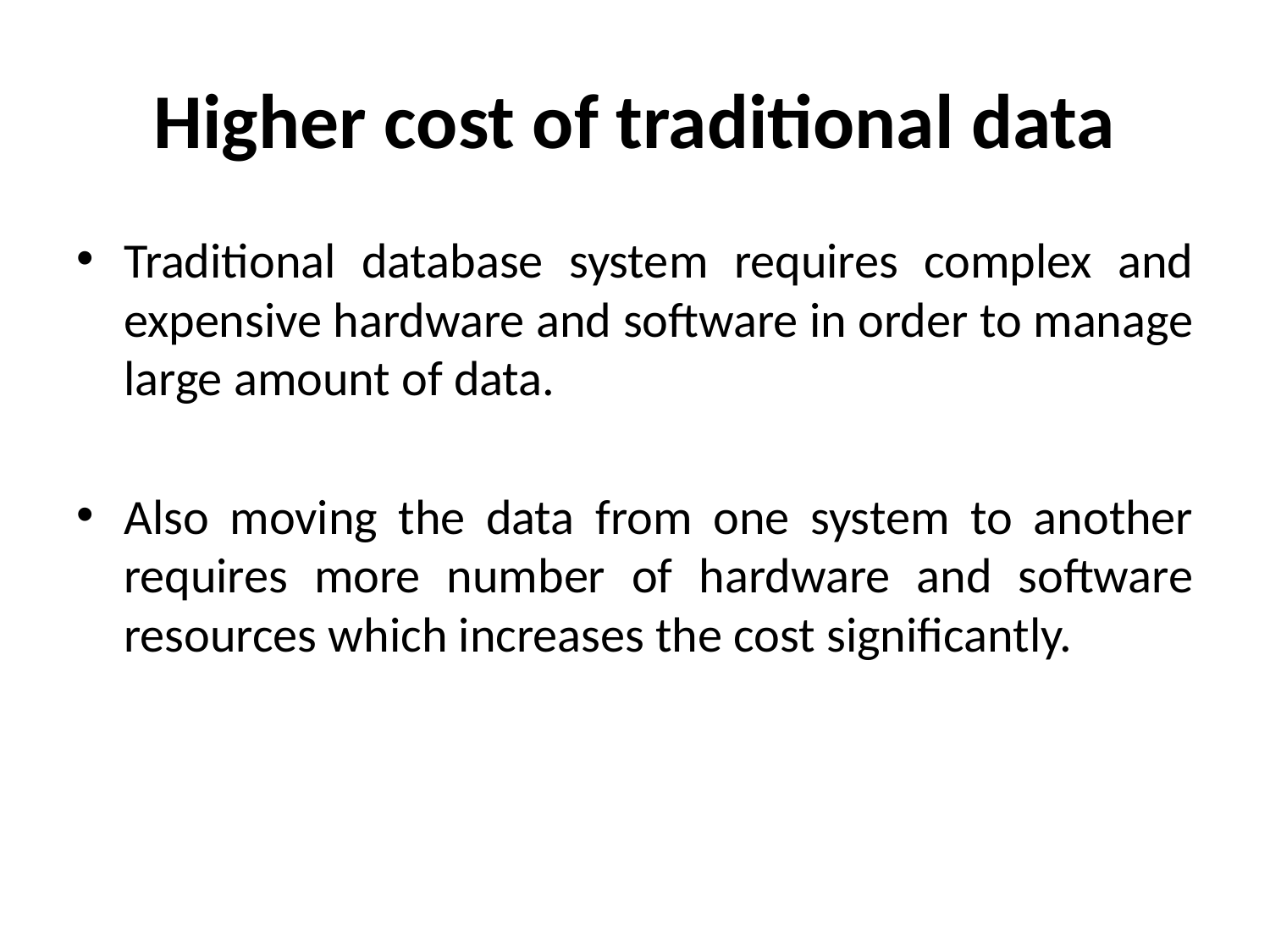

# Higher cost of traditional data
Traditional database system requires complex and expensive hardware and software in order to manage large amount of data.

Also moving the data from one system to another requires more number of hardware and software resources which increases the cost significantly.